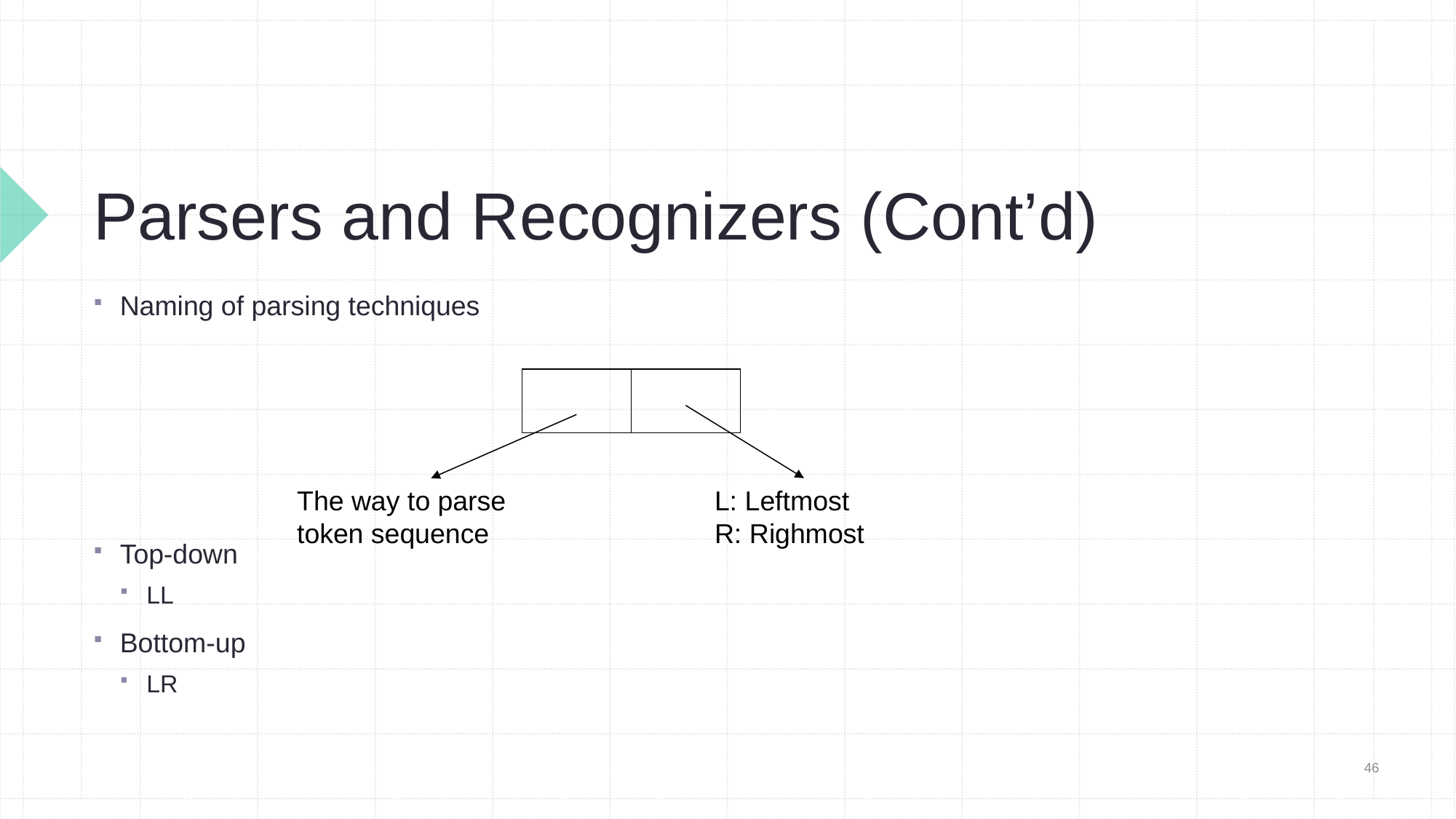

# Parsers and Recognizers (Cont’d)
Naming of parsing techniques

Top-down
LL
Bottom-up
LR

The way to parse
token sequence
L: Leftmost
R: Righmost
46